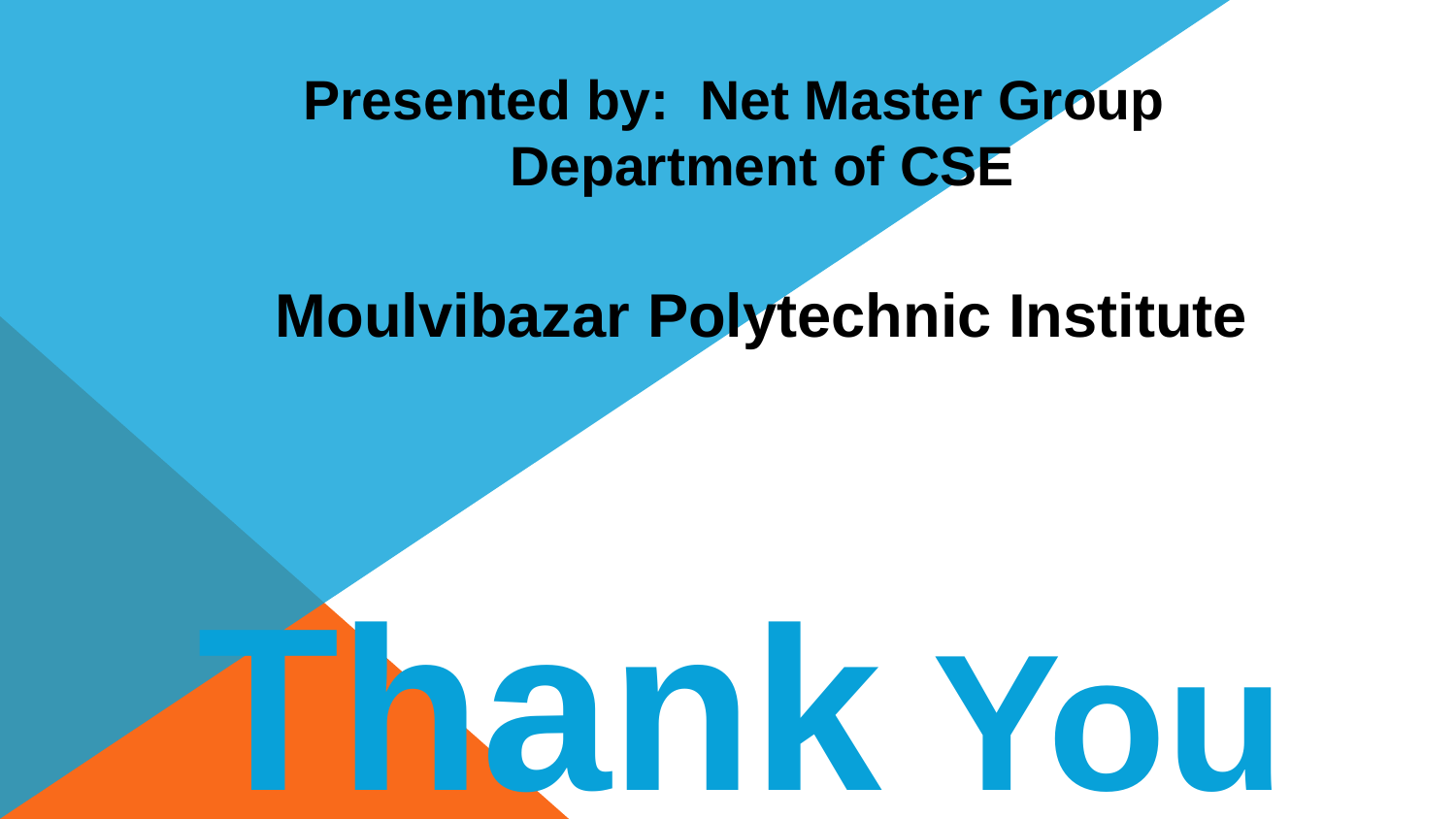

Presented by:  Net Master Group
Department of CSE
Moulvibazar Polytechnic Institute

Thank You